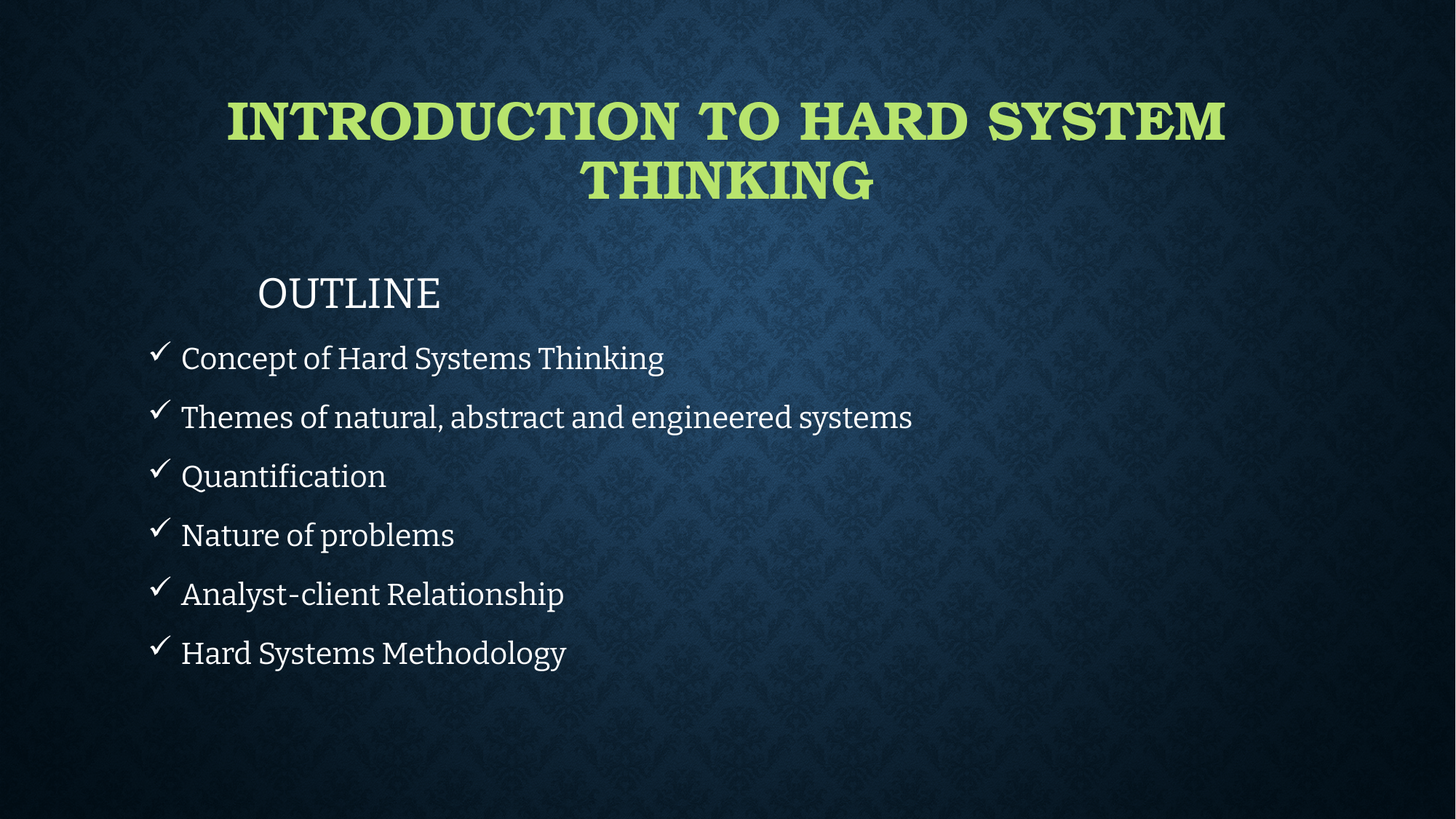

# IntroductIon To Hard System ThInkIng
	OUTLINE
 Concept of Hard Systems Thinking
 Themes of natural, abstract and engineered systems
 Quantification
 Nature of problems
 Analyst-client Relationship
 Hard Systems Methodology